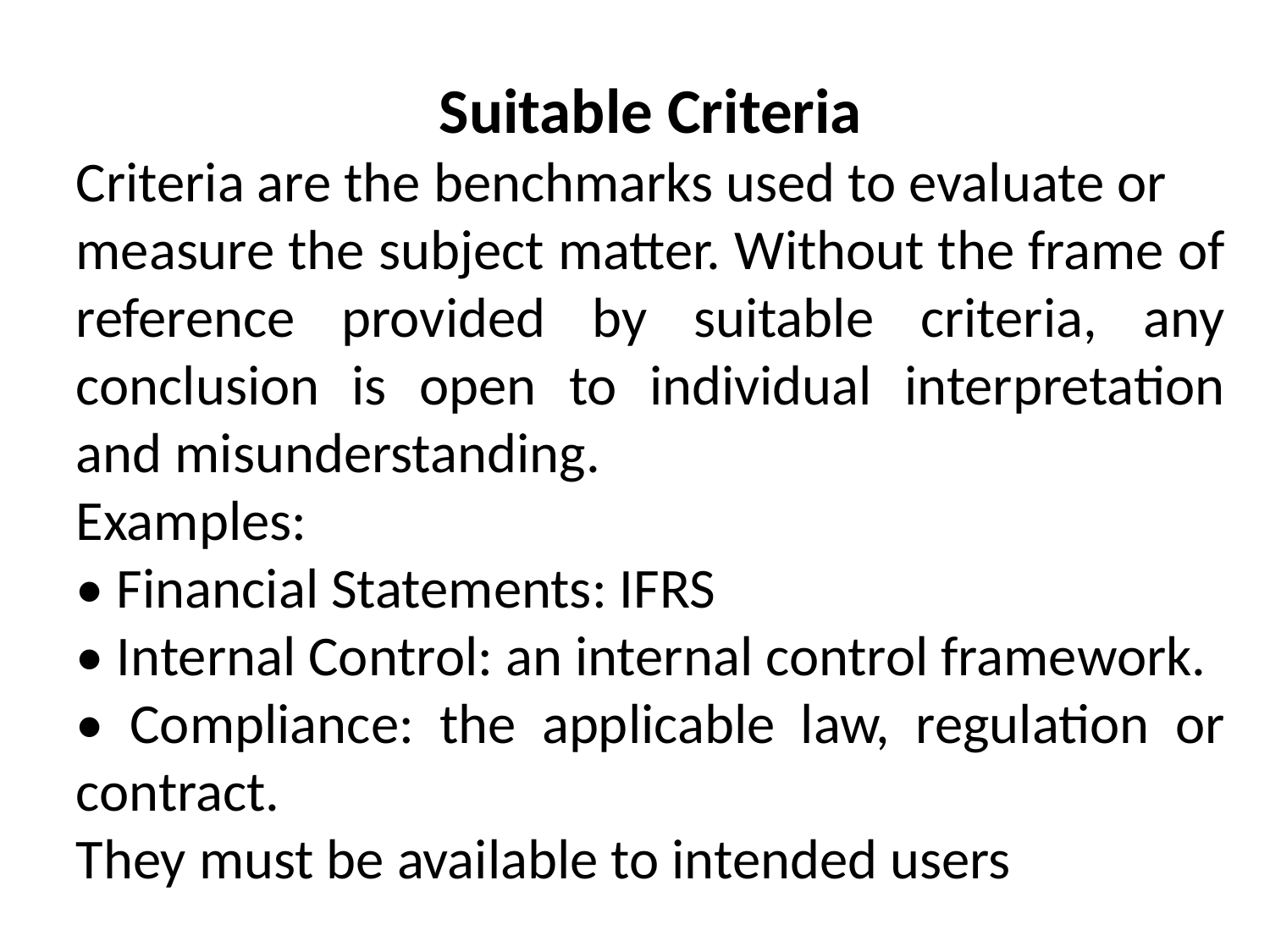

Suitable Criteria
Criteria are the benchmarks used to evaluate or
measure the subject matter. Without the frame of reference provided by suitable criteria, any conclusion is open to individual interpretation and misunderstanding.
Examples:
• Financial Statements: IFRS
• Internal Control: an internal control framework.
• Compliance: the applicable law, regulation or contract.
They must be available to intended users